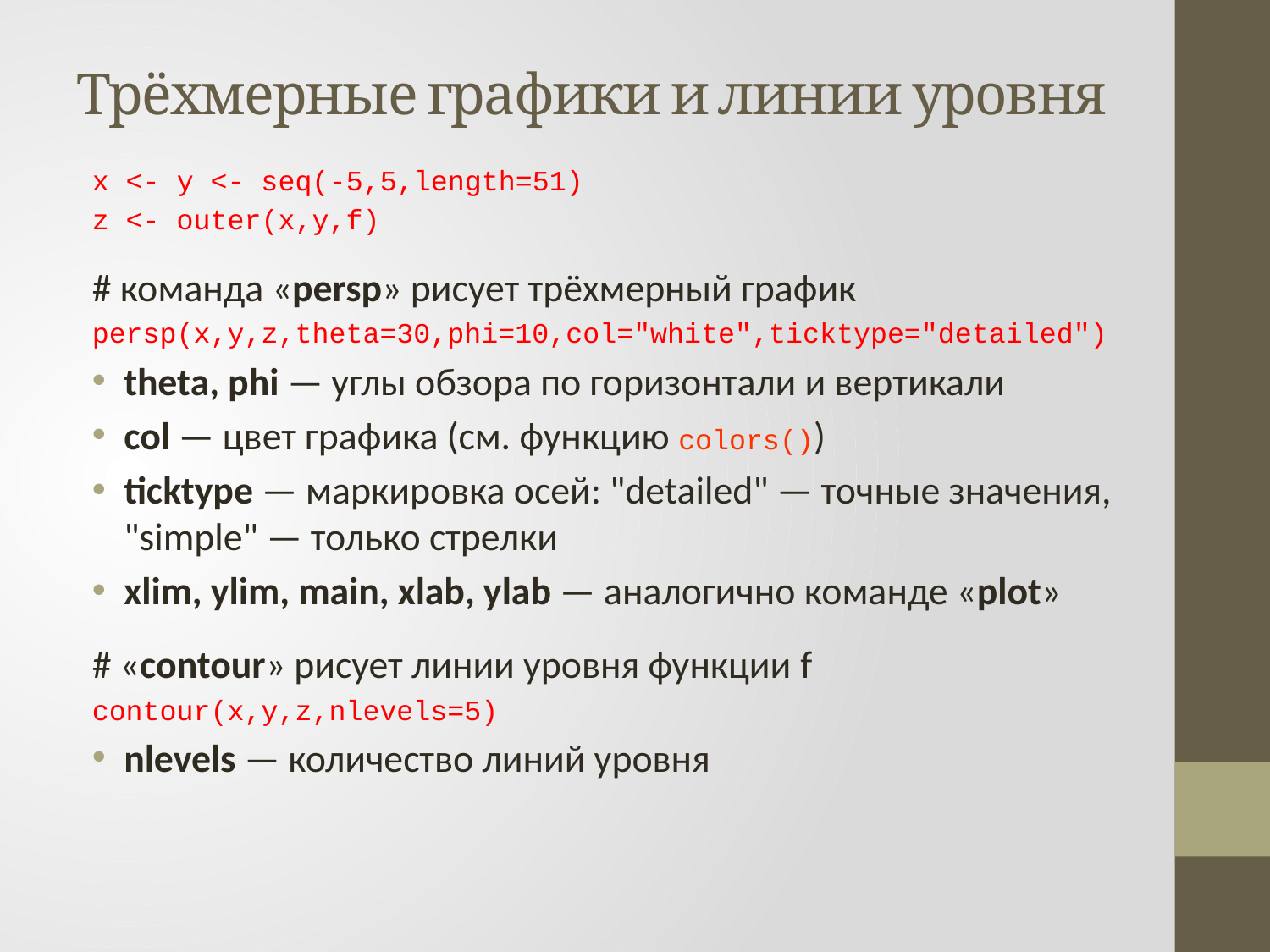

# Трёхмерные графики и линии уровня
x <- y <- seq(-5,5,length=51)
z <- outer(x,y,f)

# команда «persp» рисует трёхмерный график
persp(x,y,z,theta=30,phi=10,col="white",ticktype="detailed")
theta, phi — углы обзора по горизонтали и вертикали
col — цвет графика (см. функцию colors())
ticktype — маркировка осей: "detailed" — точные значения, "simple" — только стрелки
xlim, ylim, main, xlab, ylab — аналогично команде «plot»

# «contour» рисует линии уровня функции f
contour(x,y,z,nlevels=5)
nlevels — количество линий уровня